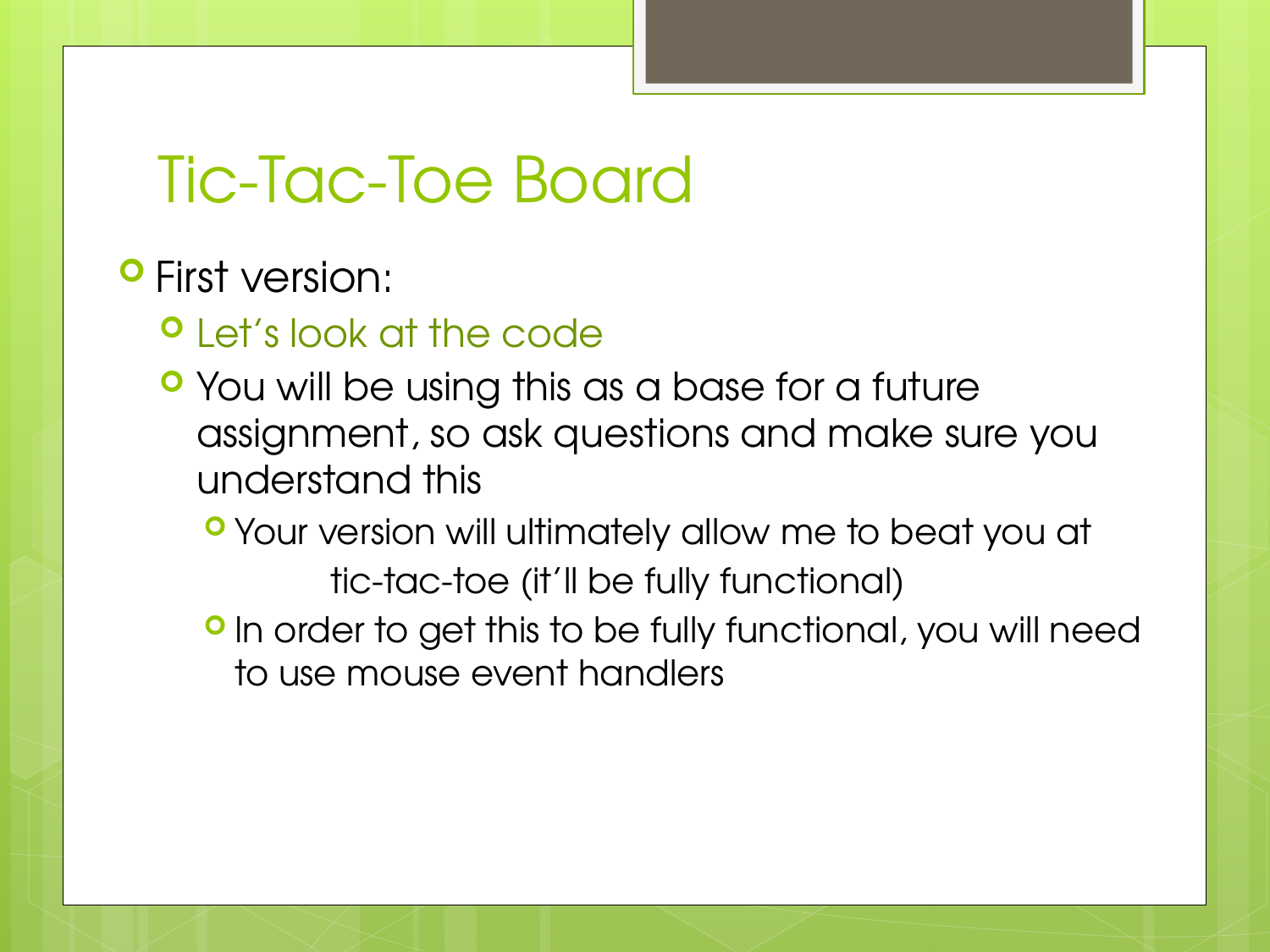

# Tic-Tac-Toe Board
First version:
Let’s look at the code
You will be using this as a base for a future assignment, so ask questions and make sure you understand this
Your version will ultimately allow me to beat you at
	tic-tac-toe (it’ll be fully functional)
In order to get this to be fully functional, you will need to use mouse event handlers